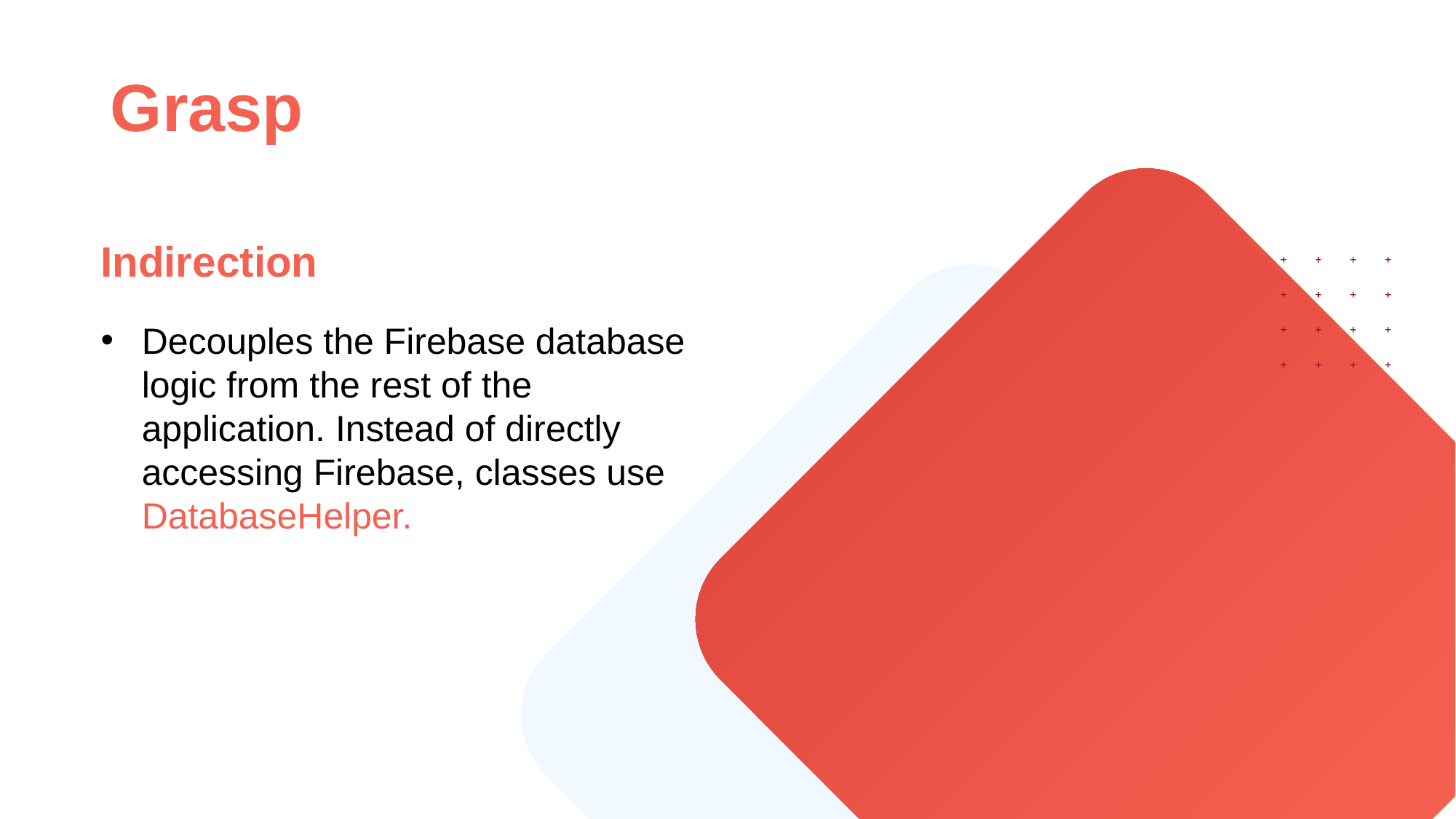

Grasp
Indirection

Decouples the Firebase database logic from the rest of the application. Instead of directly accessing Firebase, classes use DatabaseHelper.